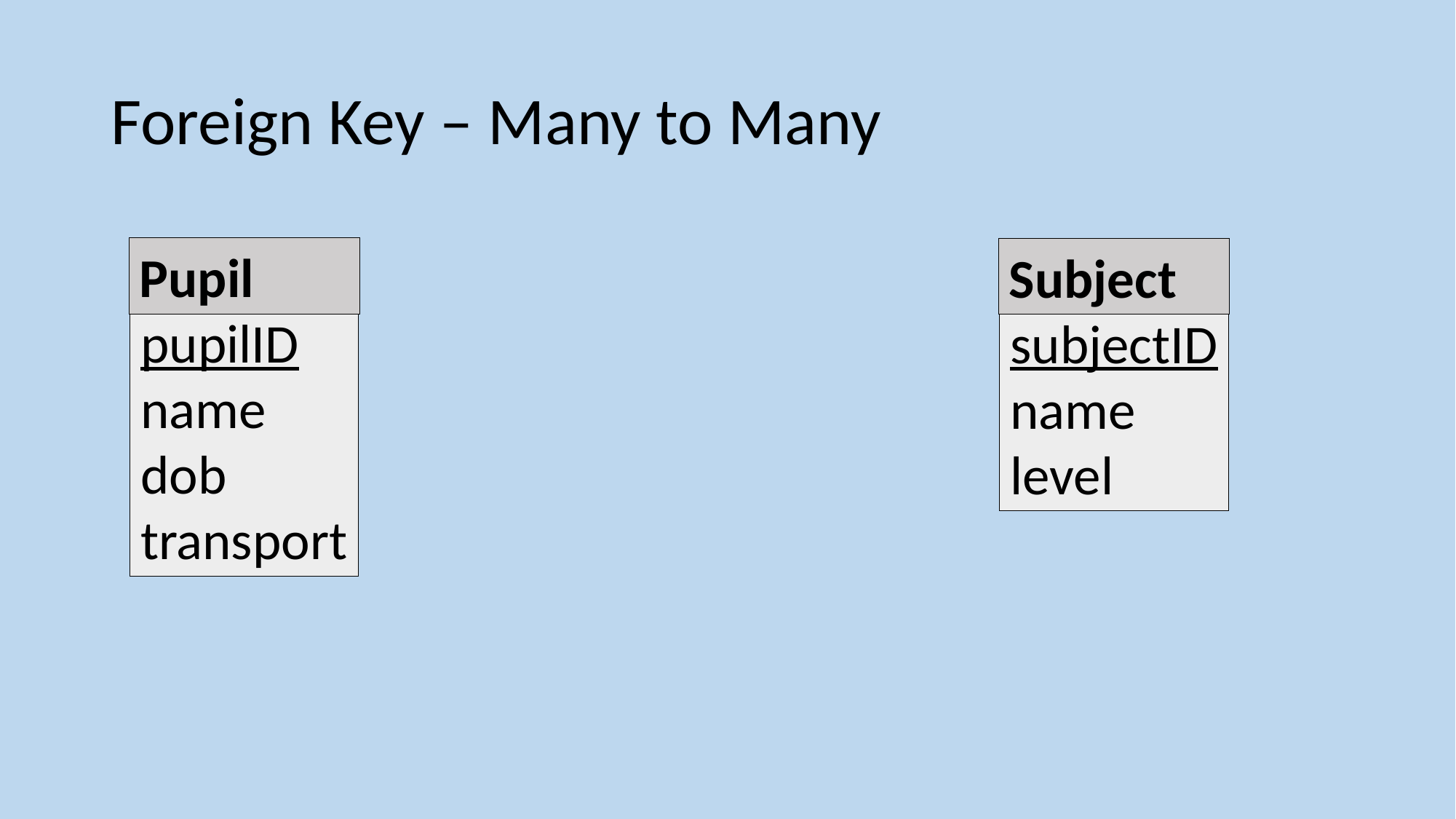

# Foreign Key – Many to Many
Pupil

pupilID
name
dob
transport

subjectID
name
level
Subject